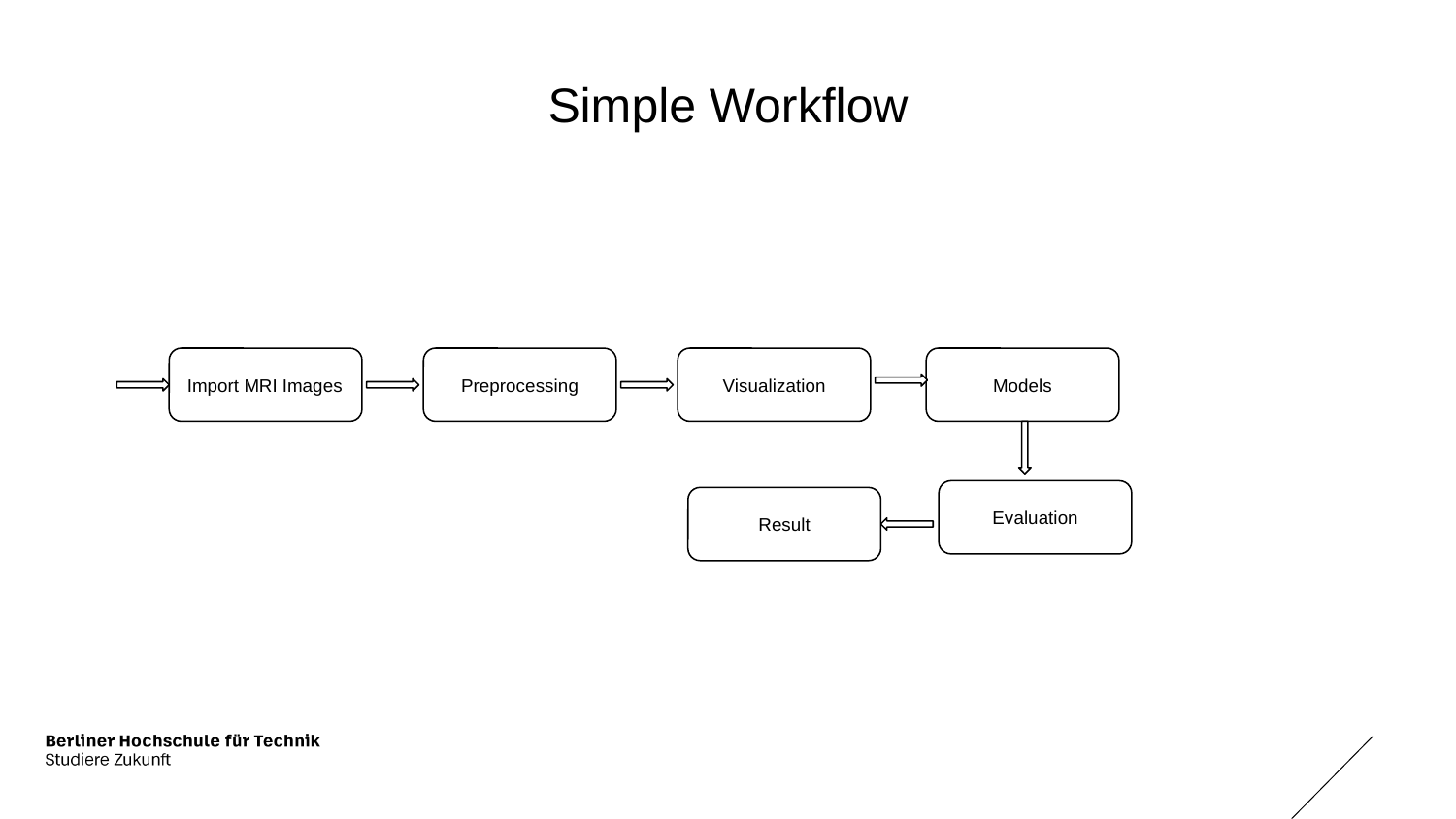

# Simple Workflow

Import MRI Images
Preprocessing
Visualization
Models

Evaluation
Result